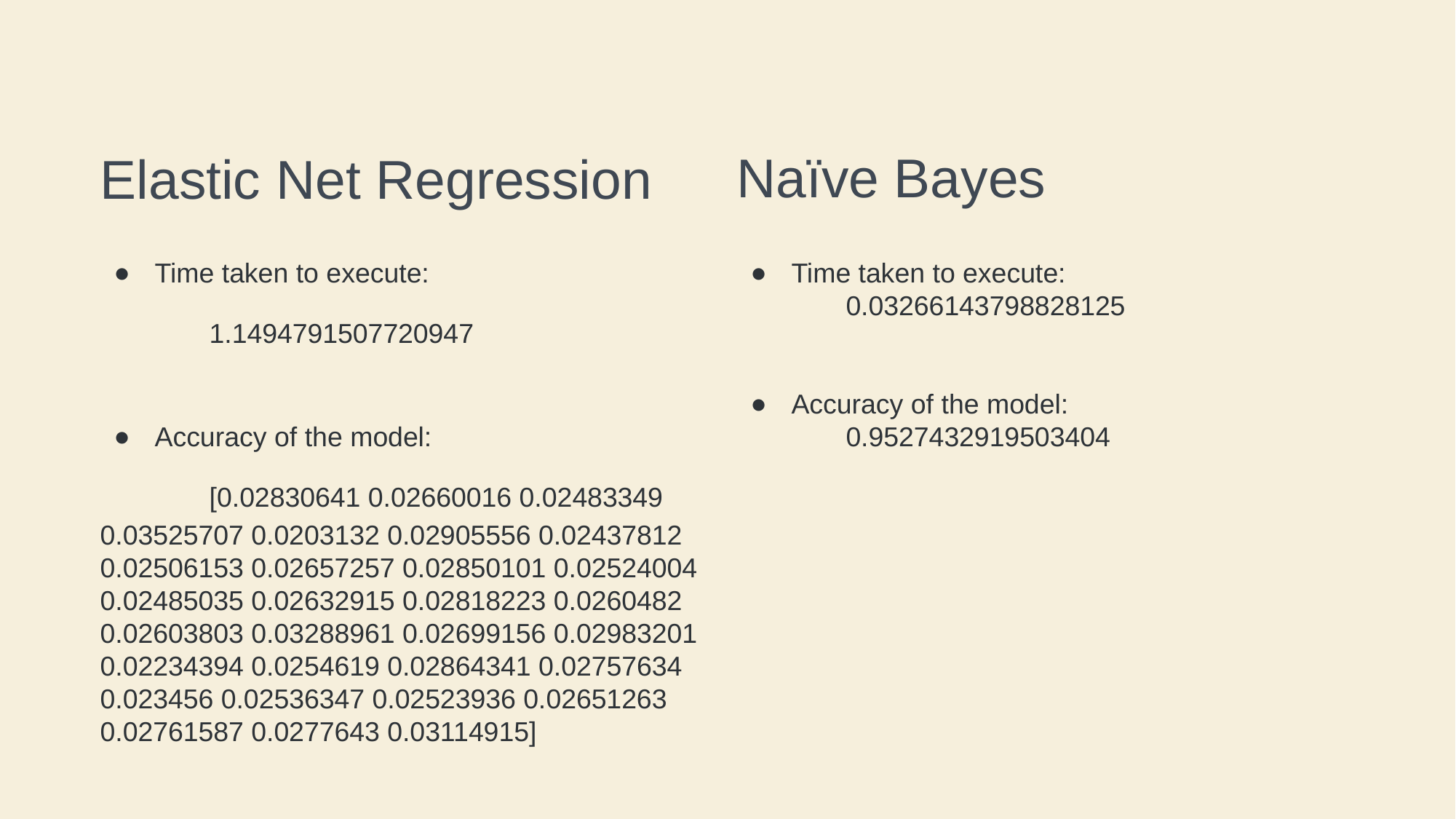

#
Elastic Net Regression
Naïve Bayes
Time taken to execute:
	1.1494791507720947

Accuracy of the model:
	[0.02830641 0.02660016 0.02483349 0.03525707 0.0203132 0.02905556 0.02437812 0.02506153 0.02657257 0.02850101 0.02524004 0.02485035 0.02632915 0.02818223 0.0260482 0.02603803 0.03288961 0.02699156 0.02983201 0.02234394 0.0254619 0.02864341 0.02757634 0.023456 0.02536347 0.02523936 0.02651263 0.02761587 0.0277643 0.03114915]

Time taken to execute:
	0.03266143798828125

Accuracy of the model:
	0.9527432919503404